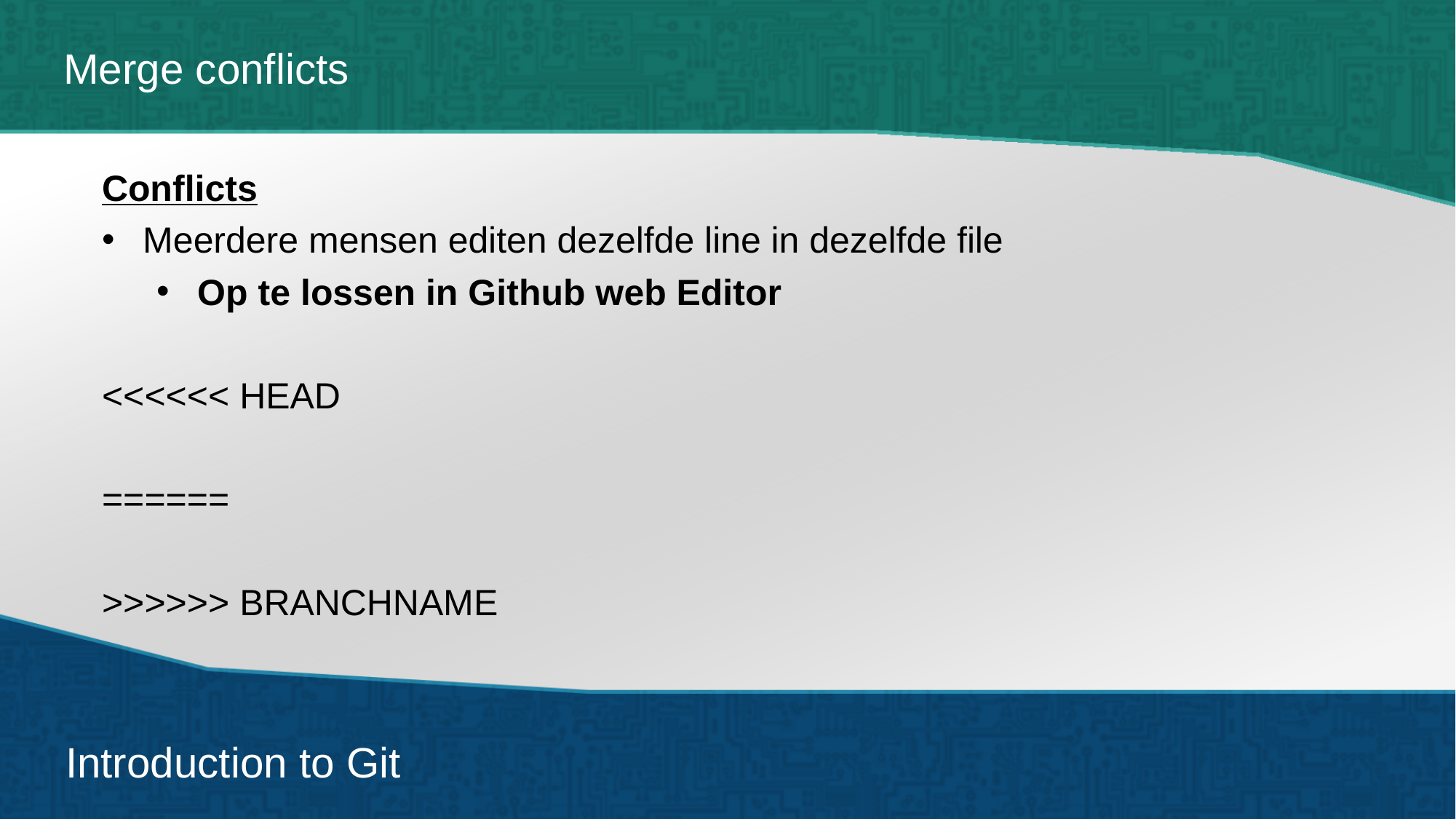

# Merge conflicts
Conflicts
Meerdere mensen editen dezelfde line in dezelfde file
Op te lossen in Github web Editor

<<<<<< HEAD

======

>>>>>> BRANCHNAME

Introduction to Git